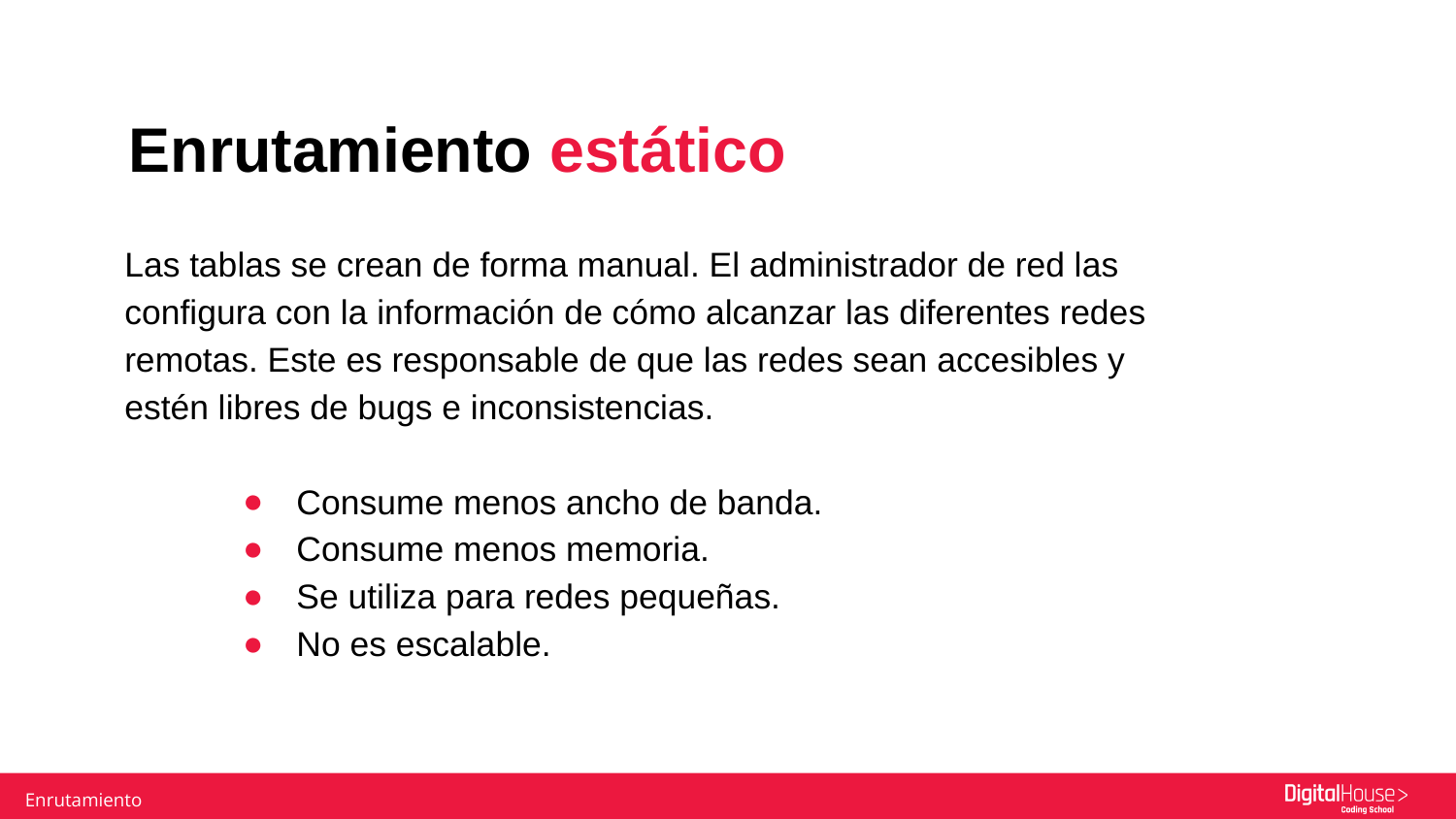

Enrutamiento estático
Las tablas se crean de forma manual. El administrador de red las configura con la información de cómo alcanzar las diferentes redes remotas. Este es responsable de que las redes sean accesibles y estén libres de bugs e inconsistencias.

Consume menos ancho de banda.
Consume menos memoria.
Se utiliza para redes pequeñas.
No es escalable.